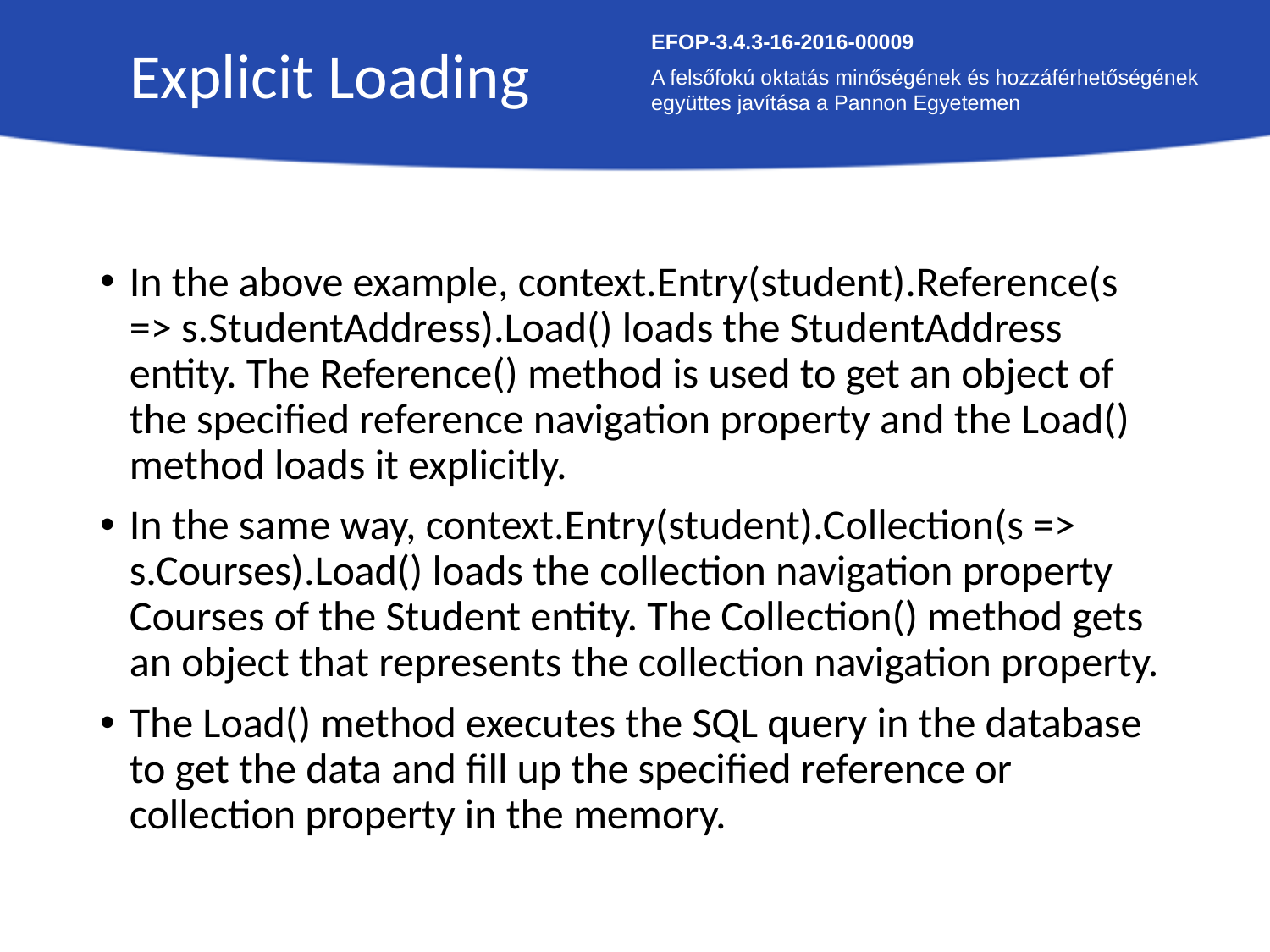

Explicit Loading
EFOP-3.4.3-16-2016-00009
A felsőfokú oktatás minőségének és hozzáférhetőségének együttes javítása a Pannon Egyetemen
In the above example, context.Entry(student).Reference(s => s.StudentAddress).Load() loads the StudentAddress entity. The Reference() method is used to get an object of the specified reference navigation property and the Load() method loads it explicitly.
In the same way, context.Entry(student).Collection(s => s.Courses).Load() loads the collection navigation property Courses of the Student entity. The Collection() method gets an object that represents the collection navigation property.
The Load() method executes the SQL query in the database to get the data and fill up the specified reference or collection property in the memory.